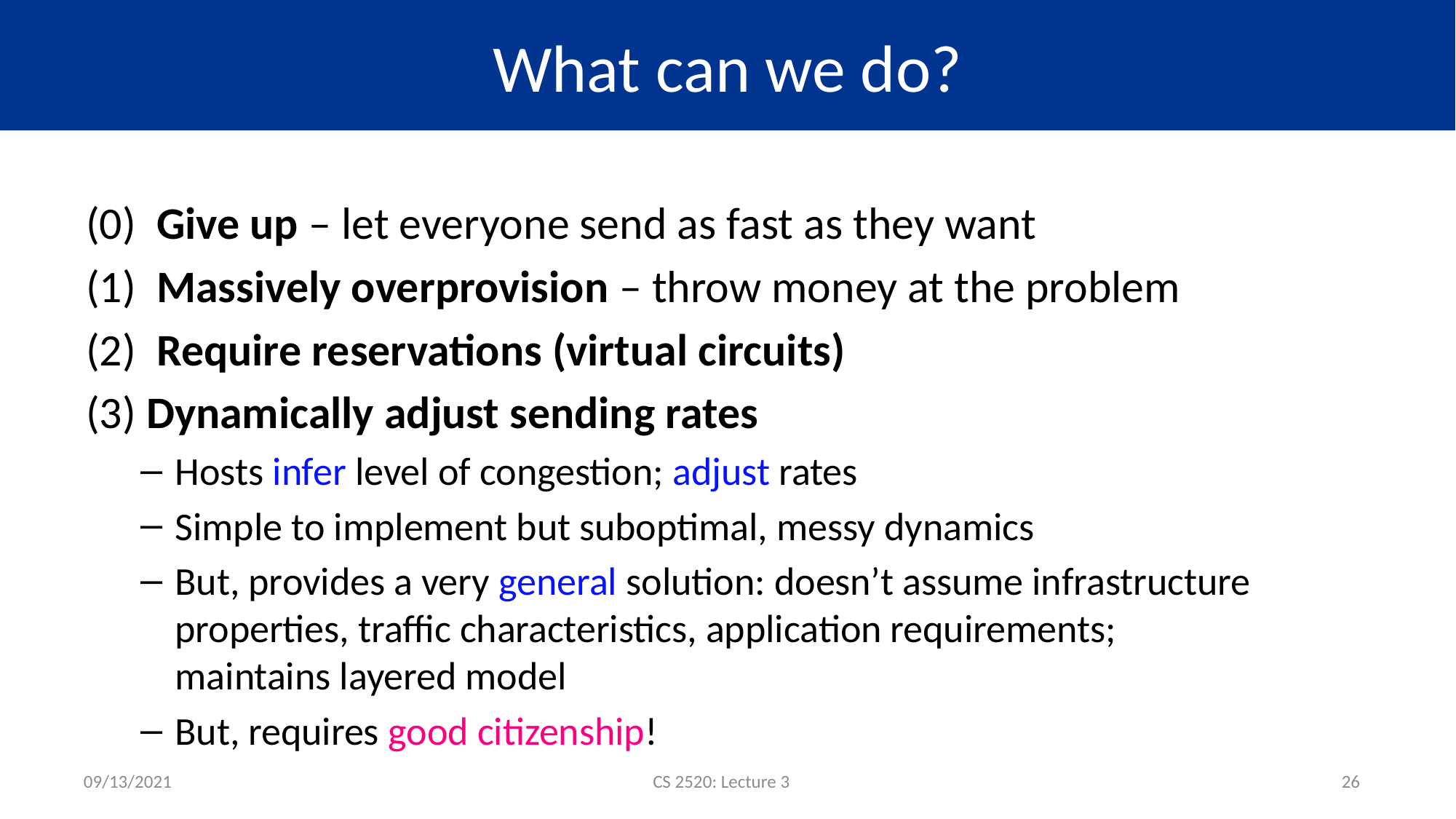

# What can we do?
(0)  Give up – let everyone send as fast as they want
(1)  Massively overprovision – throw money at the problem
(2)  Require reservations (virtual circuits)
(3) Dynamically adjust sending rates
Hosts infer level of congestion; adjust rates
Simple to implement but suboptimal, messy dynamics
But, provides a very general solution: doesn’t assume infrastructure properties, traffic characteristics, application requirements; maintains layered model
But, requires good citizenship!

09/13/2021
CS 2520: Lecture 3
26